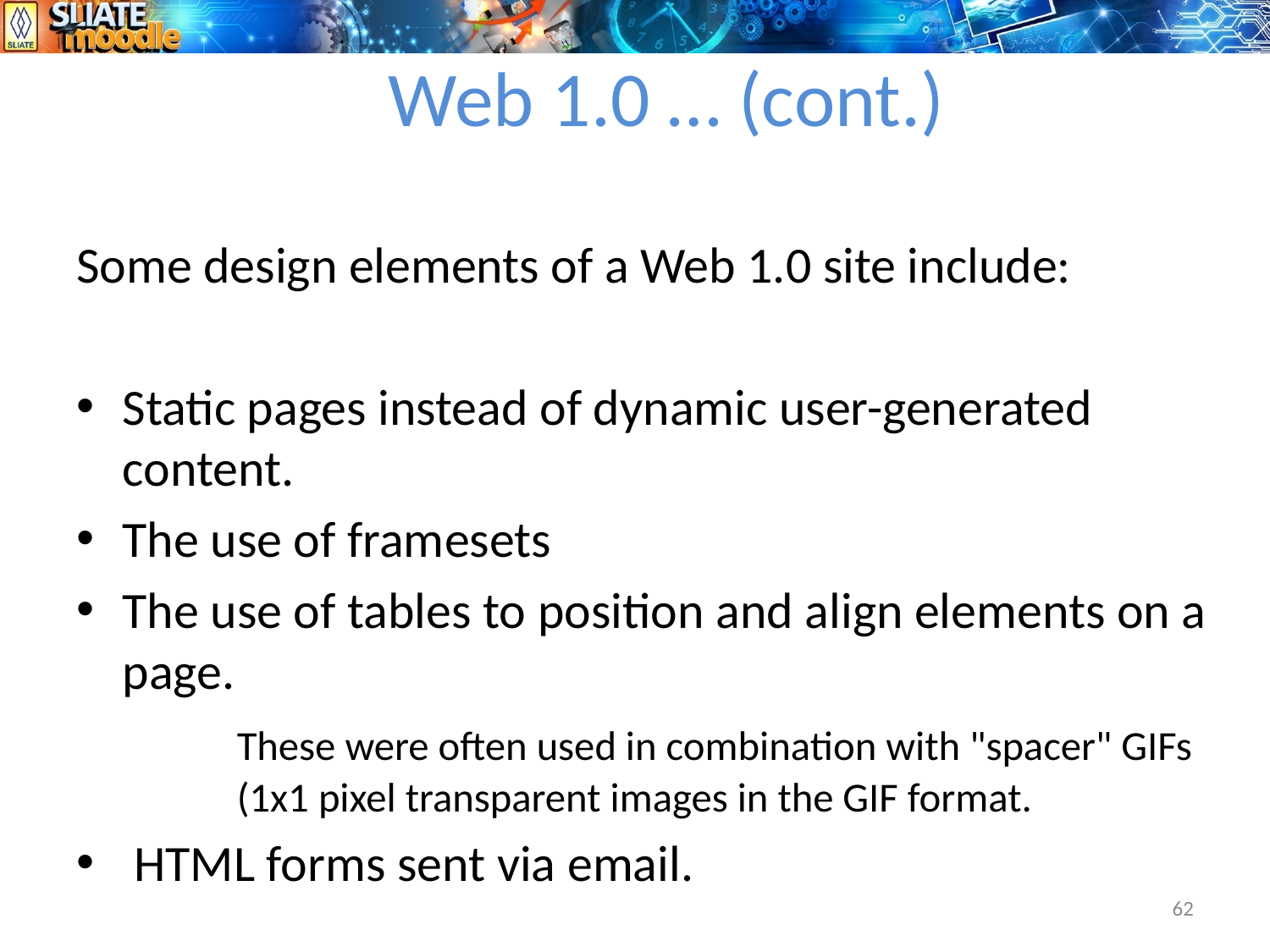

# Web 1.0 … (cont.)
Some design elements of a Web 1.0 site include:

Static pages instead of dynamic user-generated content.
The use of framesets
The use of tables to position and align elements on a page.
		These were often used in combination with "spacer" GIFs 	(1x1 pixel transparent images in the GIF format.
 HTML forms sent via email.
62